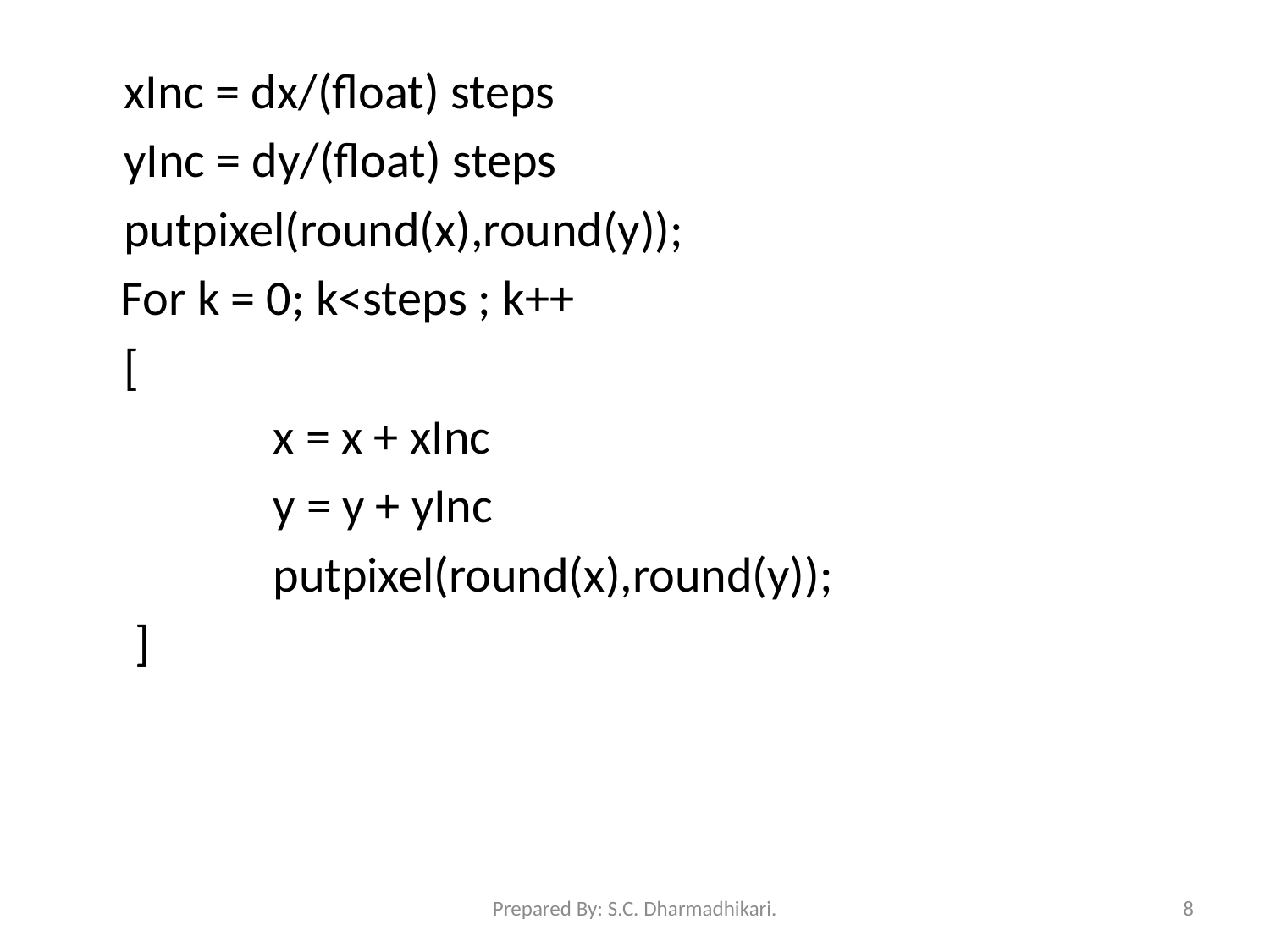

xInc = dx/(float) steps
 	yInc = dy/(float) steps
	putpixel(round(x),round(y));
    For k = 0; k<steps ; k++
 	[
   		  x = x + xInc
   		  y = y + yInc
   		  putpixel(round(x),round(y));
 	 ]
Prepared By: S.C. Dharmadhikari.
8